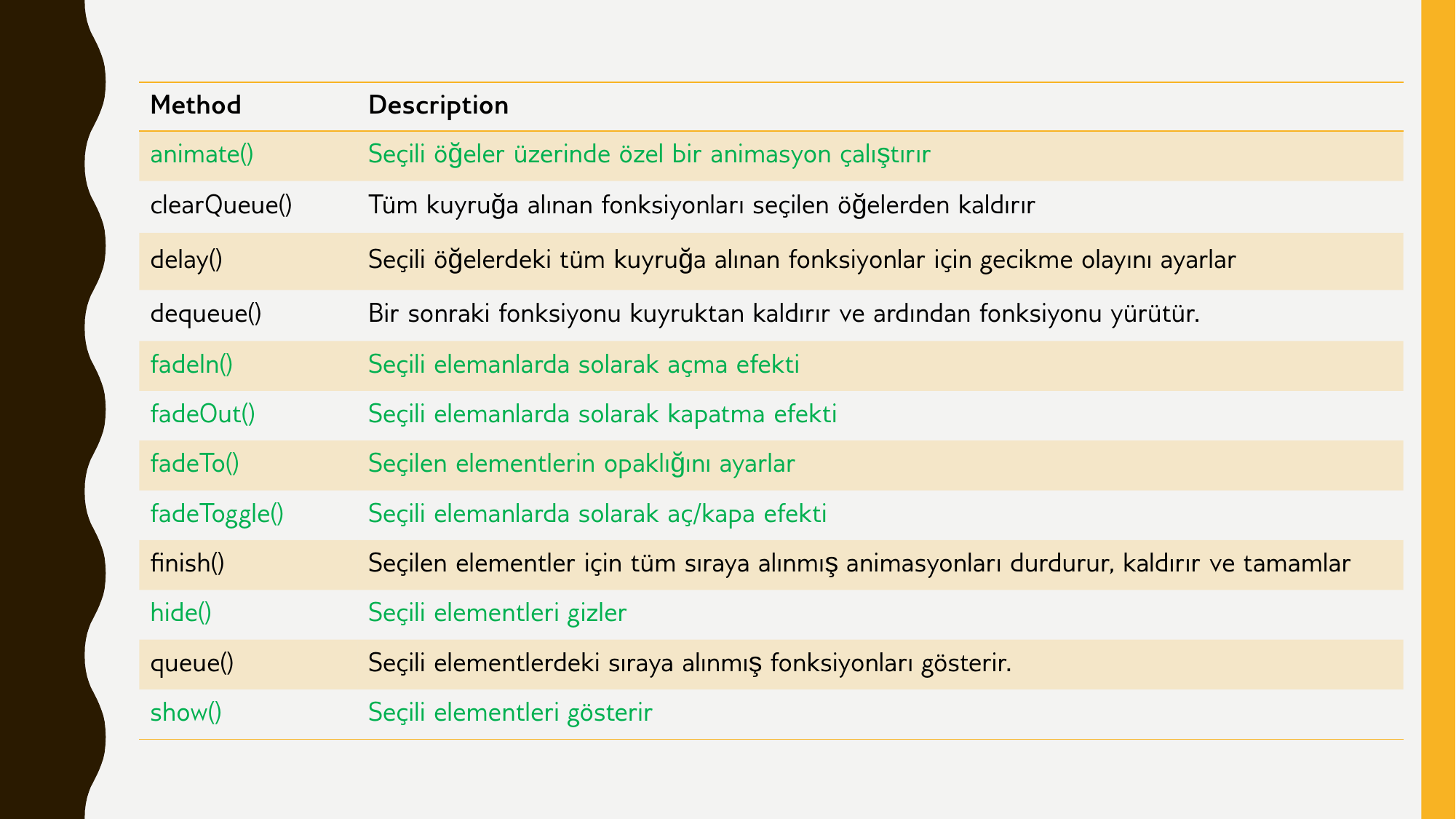

| Method | Description |
| --- | --- |
| animate() | Seçili öğeler üzerinde özel bir animasyon çalıştırır |
| clearQueue() | Tüm kuyruğa alınan fonksiyonları seçilen öğelerden kaldırır |
| delay() | Seçili öğelerdeki tüm kuyruğa alınan fonksiyonlar için gecikme olayını ayarlar |
| dequeue() | Bir sonraki fonksiyonu kuyruktan kaldırır ve ardından fonksiyonu yürütür. |
| fadeIn() | Seçili elemanlarda solarak açma efekti |
| fadeOut() | Seçili elemanlarda solarak kapatma efekti |
| fadeTo() | Seçilen elementlerin opaklığını ayarlar |
| fadeToggle() | Seçili elemanlarda solarak aç/kapa efekti |
| finish() | Seçilen elementler için tüm sıraya alınmış animasyonları durdurur, kaldırır ve tamamlar |
| hide() | Seçili elementleri gizler |
| queue() | Seçili elementlerdeki sıraya alınmış fonksiyonları gösterir. |
| show() | Seçili elementleri gösterir |